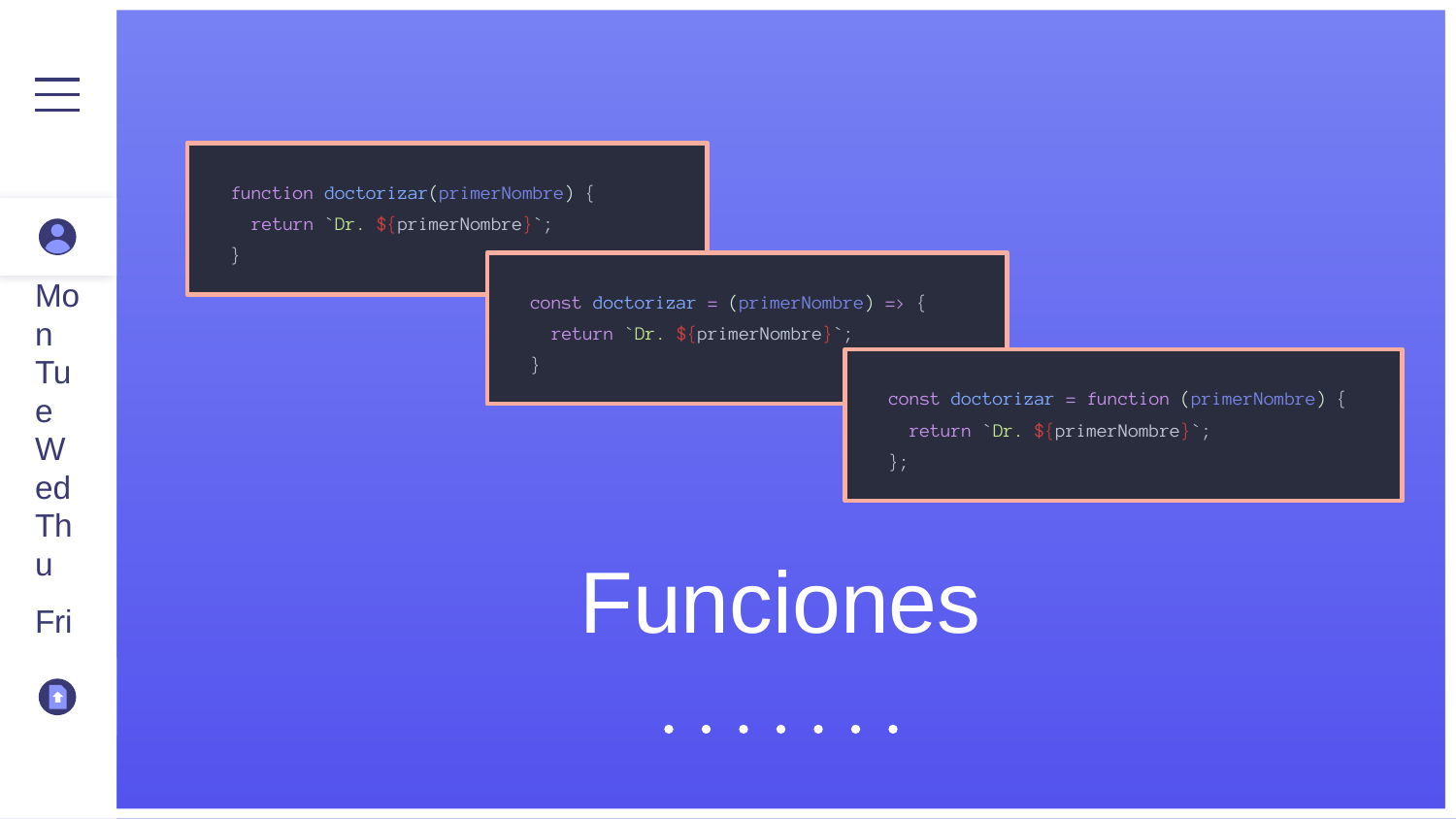

function doctorizar(primerNombre) {
  return `Dr. ${primerNombre}`;
}

const doctorizar = (primerNombre) => {
  return `Dr. ${primerNombre}`;
}

Mon
const doctorizar = function (primerNombre) {
  return `Dr. ${primerNombre}`;
};

Tue

Wed

Thu
# Funciones

Fri